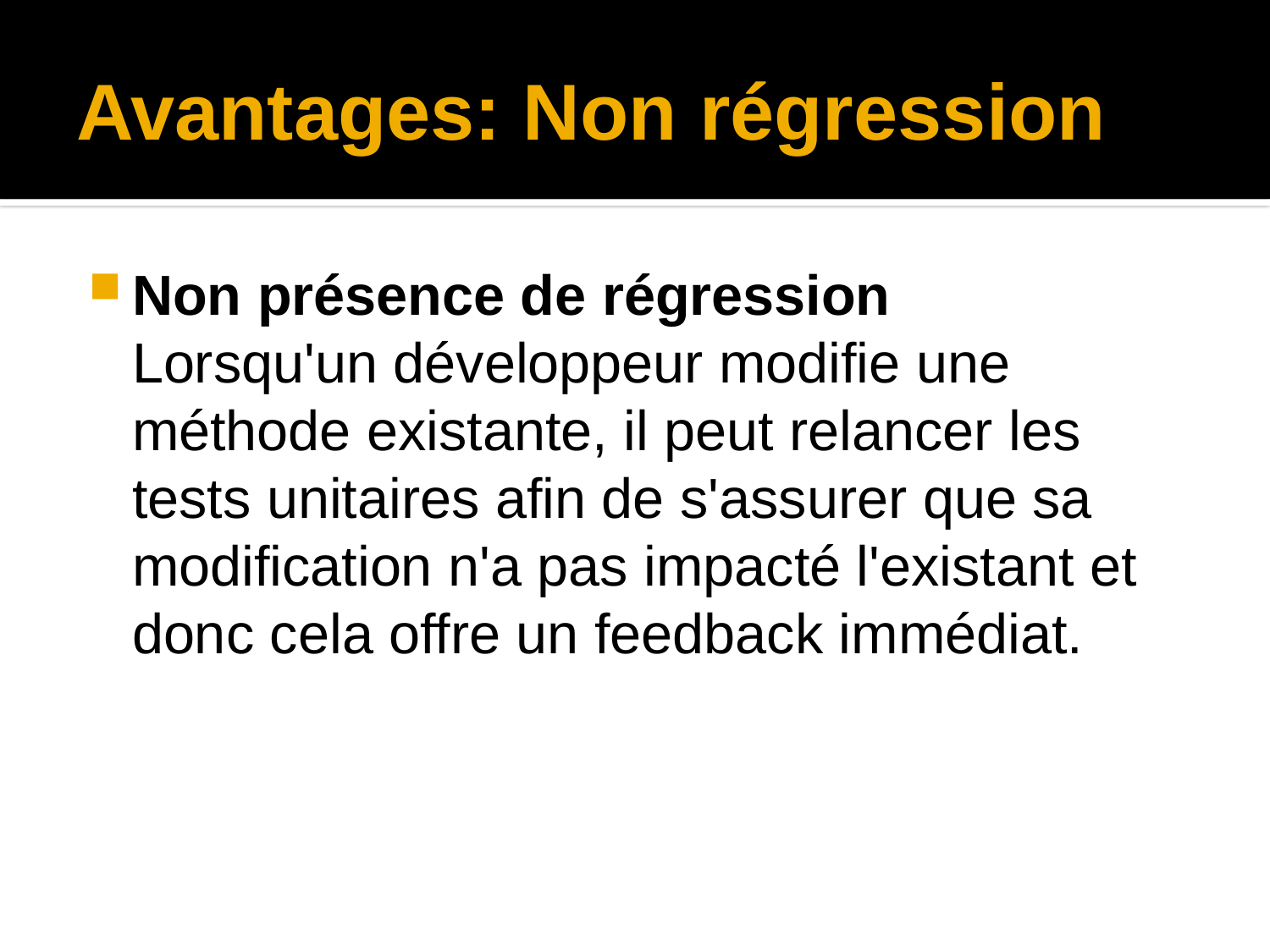

# Avantages: Non régression
Non présence de régression
Lorsqu'un développeur modifie une méthode existante, il peut relancer les tests unitaires afin de s'assurer que sa modification n'a pas impacté l'existant et donc cela offre un feedback immédiat.